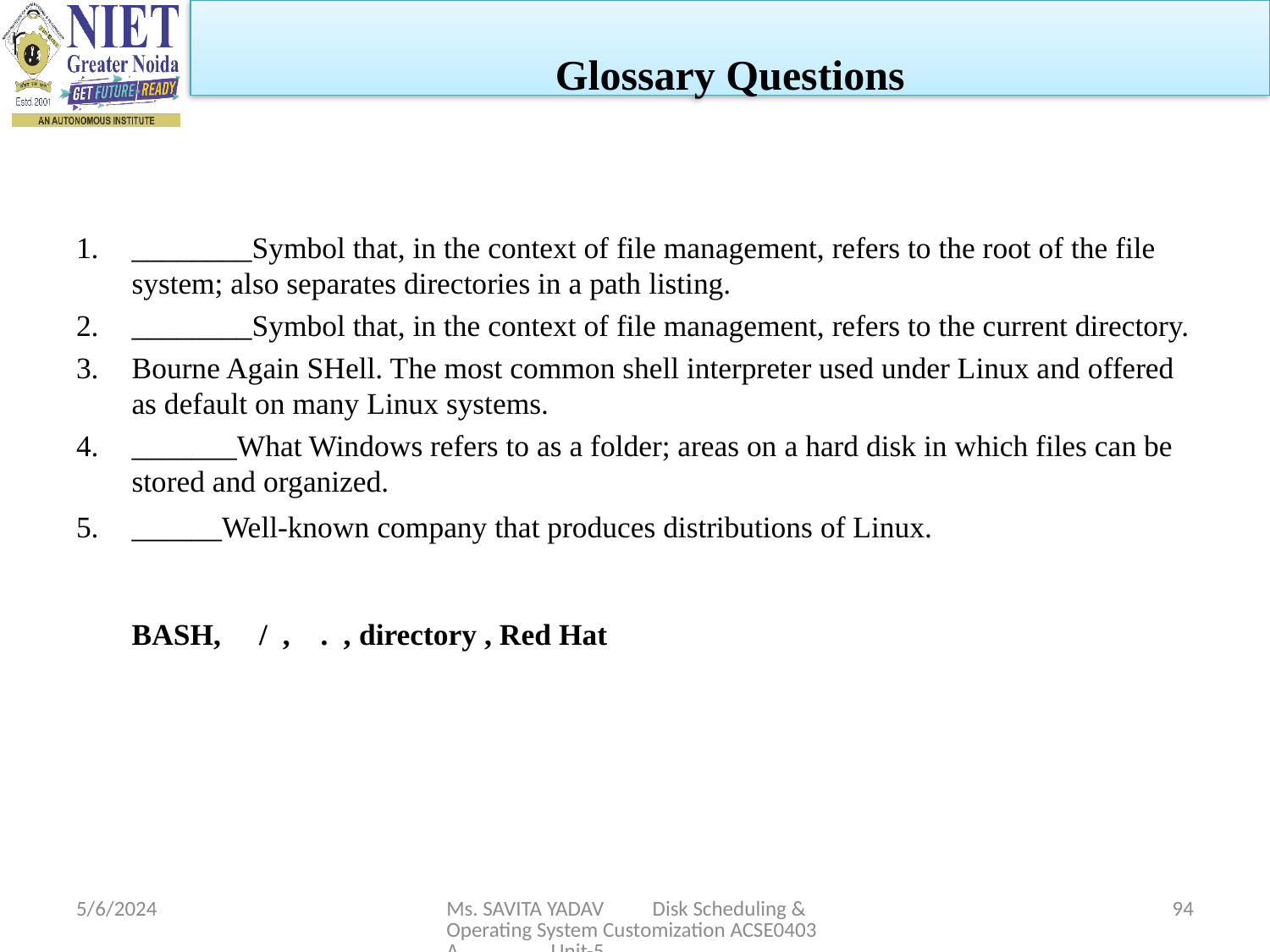

Glossary Questions
________Symbol that, in the context of file management, refers to the root of the file system; also separates directories in a path listing.
________Symbol that, in the context of file management, refers to the current directory.
Bourne Again SHell. The most common shell interpreter used under Linux and offered as default on many Linux systems.
_______What Windows refers to as a folder; areas on a hard disk in which files can be stored and organized.
______Well-known company that produces distributions of Linux.
BASH,     /  ,    .  , directory , Red Hat

5/6/2024
Ms. SAVITA YADAV          Disk Scheduling & Operating System Customization ACSE0403A                   Unit-5
94